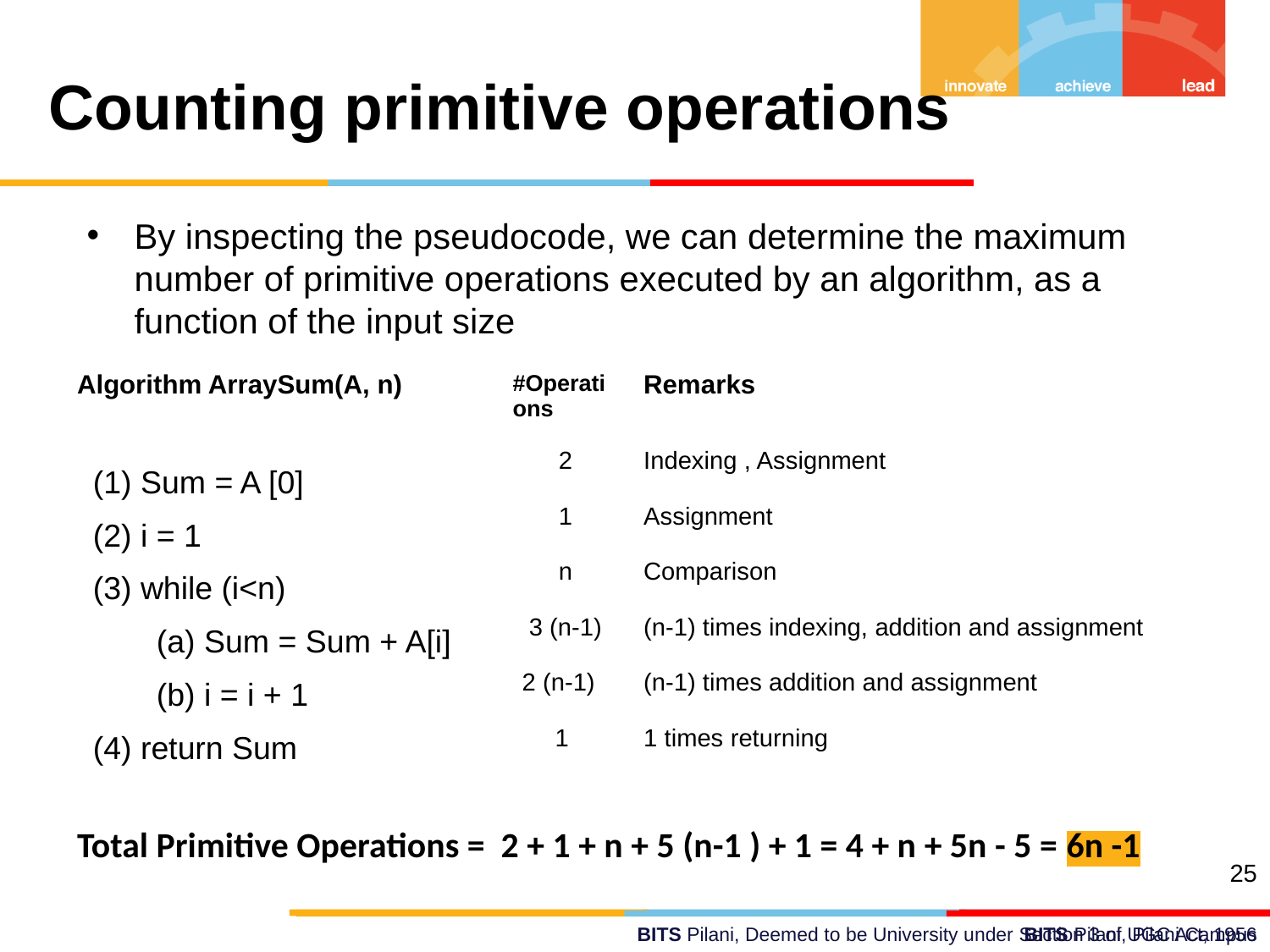

Counting primitive operations
By inspecting the pseudocode, we can determine the maximum number of primitive operations executed by an algorithm, as a function of the input size

| Algorithm ArraySum(A, n) | #Operations | Remarks |
| --- | --- | --- |
| Sum = A [0] i = 1 while (i<n) Sum = Sum + A[i] i = i + 1 return Sum | 2 1 n 3 (n-1) 2 (n-1) 1 | Indexing , Assignment Assignment Comparison (n-1) times indexing, addition and assignment (n-1) times addition and assignment 1 times returning |
Total Primitive Operations =  2 + 1 + n + 5 (n-1 ) + 1 = 4 + n + 5n - 5 = 6n -1
25